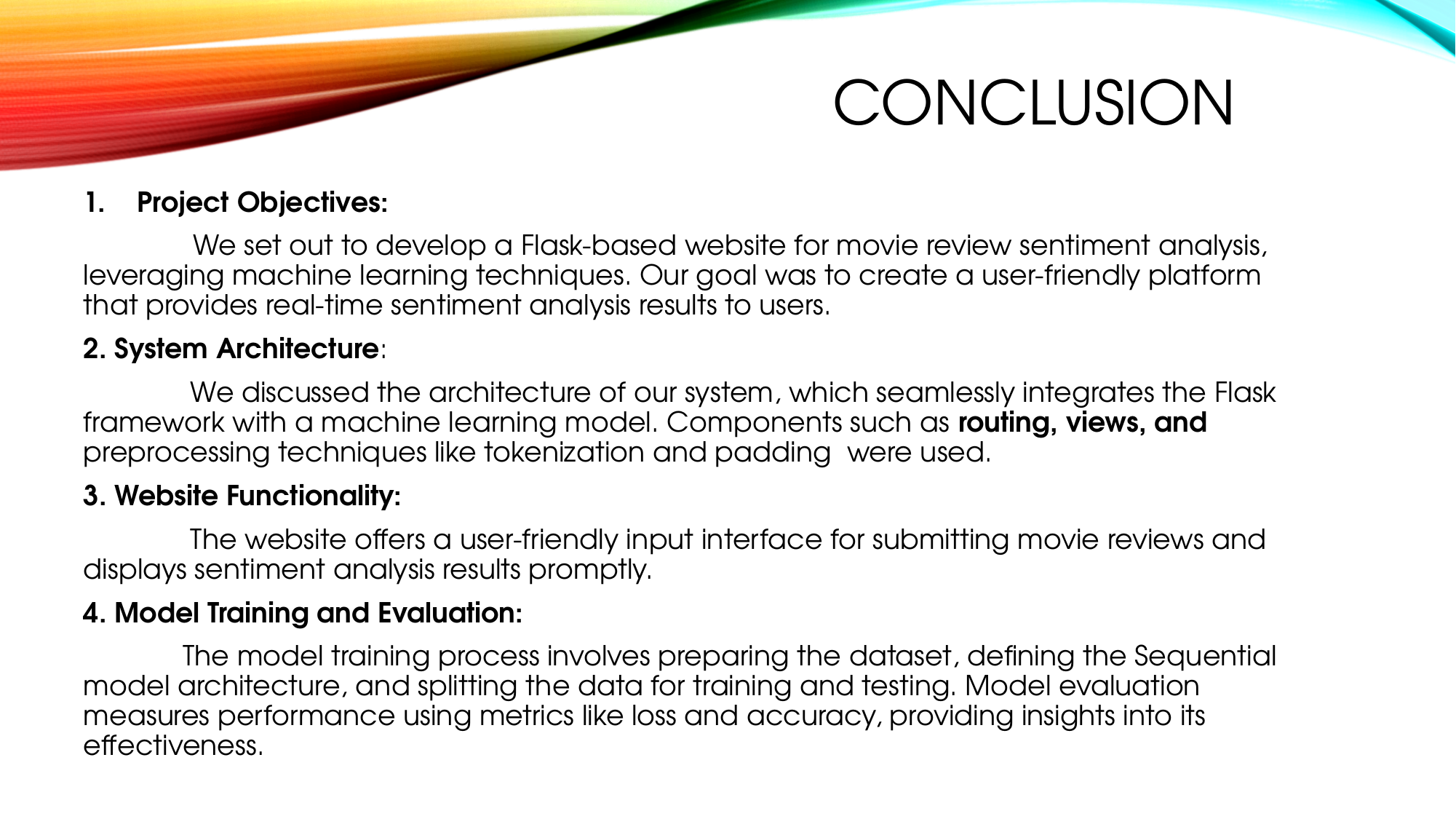

# conclusion
Project Objectives:
              We set out to develop a Flask-based website for movie review sentiment analysis, leveraging machine learning techniques. Our goal was to create a user-friendly platform that provides real-time sentiment analysis results to users.
2. System Architecture:
              We discussed the architecture of our system, which seamlessly integrates the Flask framework with a machine learning model. Components such as routing, views, and preprocessing techniques like tokenization and padding  were used.
3. Website Functionality:
              The website offers a user-friendly input interface for submitting movie reviews and displays sentiment analysis results promptly.
4. Model Training and Evaluation:
             The model training process involves preparing the dataset, defining the Sequential model architecture, and splitting the data for training and testing. Model evaluation measures performance using metrics like loss and accuracy, providing insights into its effectiveness.